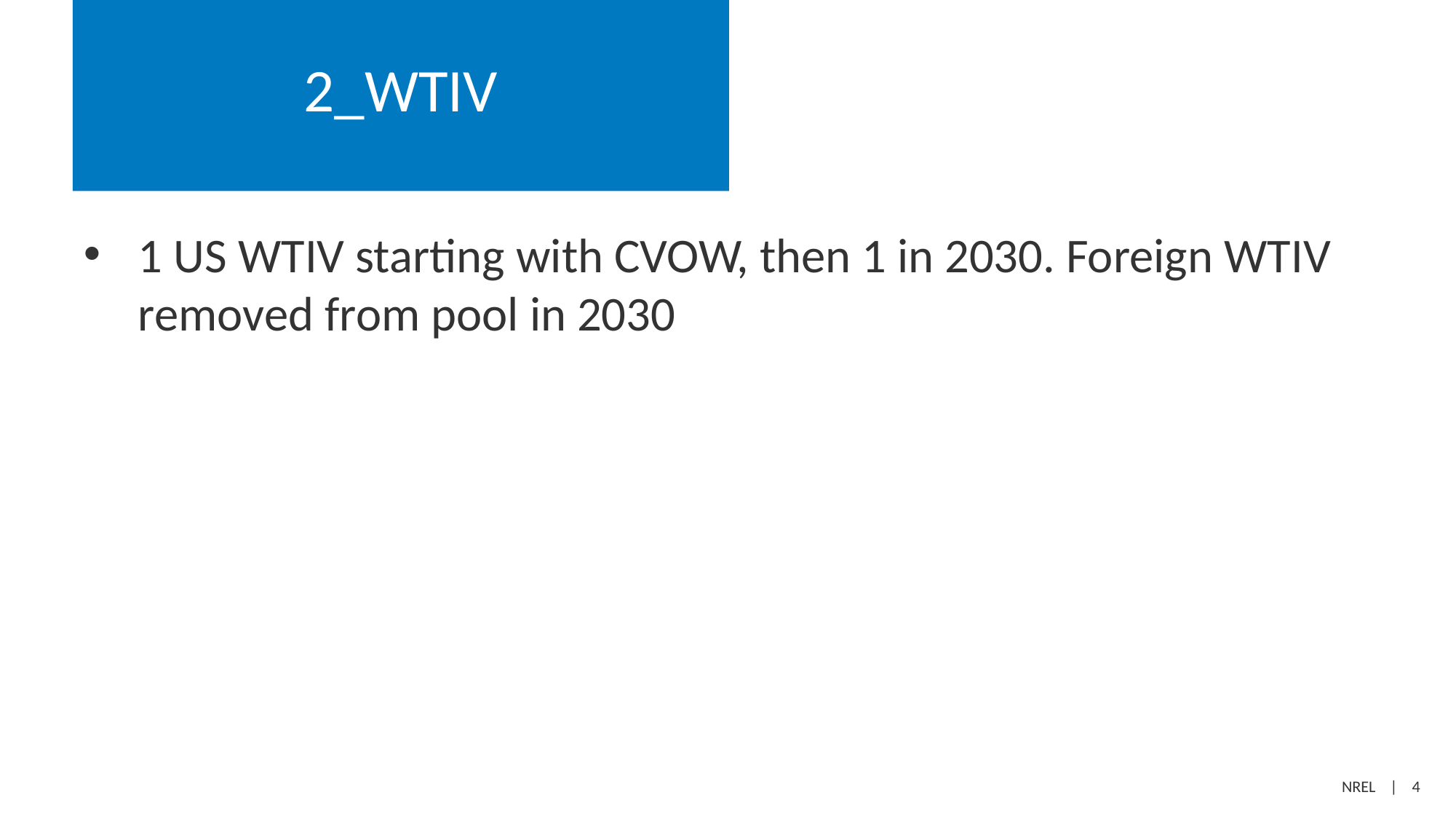

# 2_WTIV
1 US WTIV starting with CVOW, then 1 in 2030. Foreign WTIV removed from pool in 2030